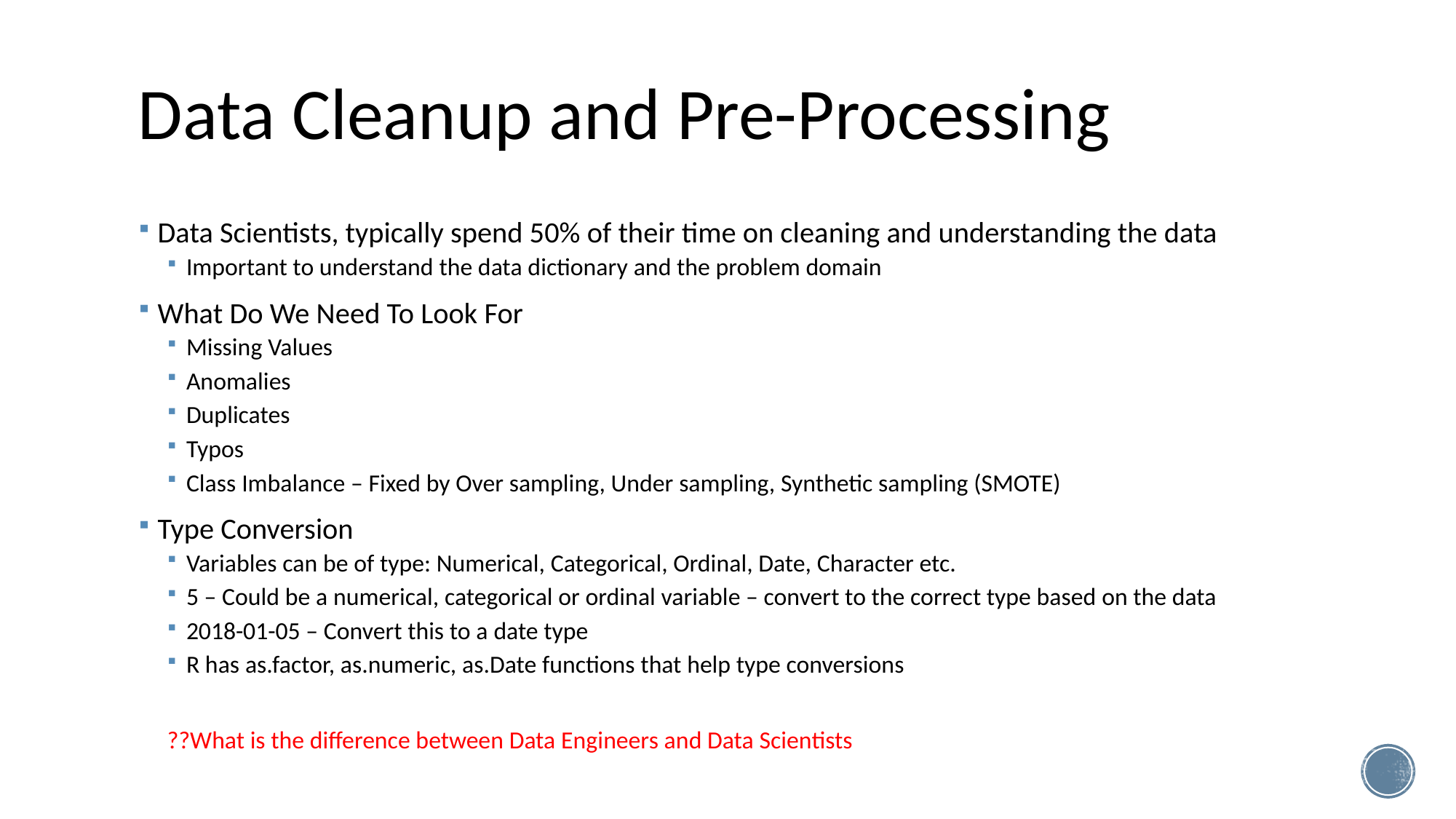

# Data Cleanup and Pre-Processing
Data Scientists, typically spend 50% of their time on cleaning and understanding the data
Important to understand the data dictionary and the problem domain
What Do We Need To Look For
Missing Values
Anomalies
Duplicates
Typos
Class Imbalance – Fixed by Over sampling, Under sampling, Synthetic sampling (SMOTE)
Type Conversion
Variables can be of type: Numerical, Categorical, Ordinal, Date, Character etc.
5 – Could be a numerical, categorical or ordinal variable – convert to the correct type based on the data
2018-01-05 – Convert this to a date type
R has as.factor, as.numeric, as.Date functions that help type conversions

??What is the difference between Data Engineers and Data Scientists